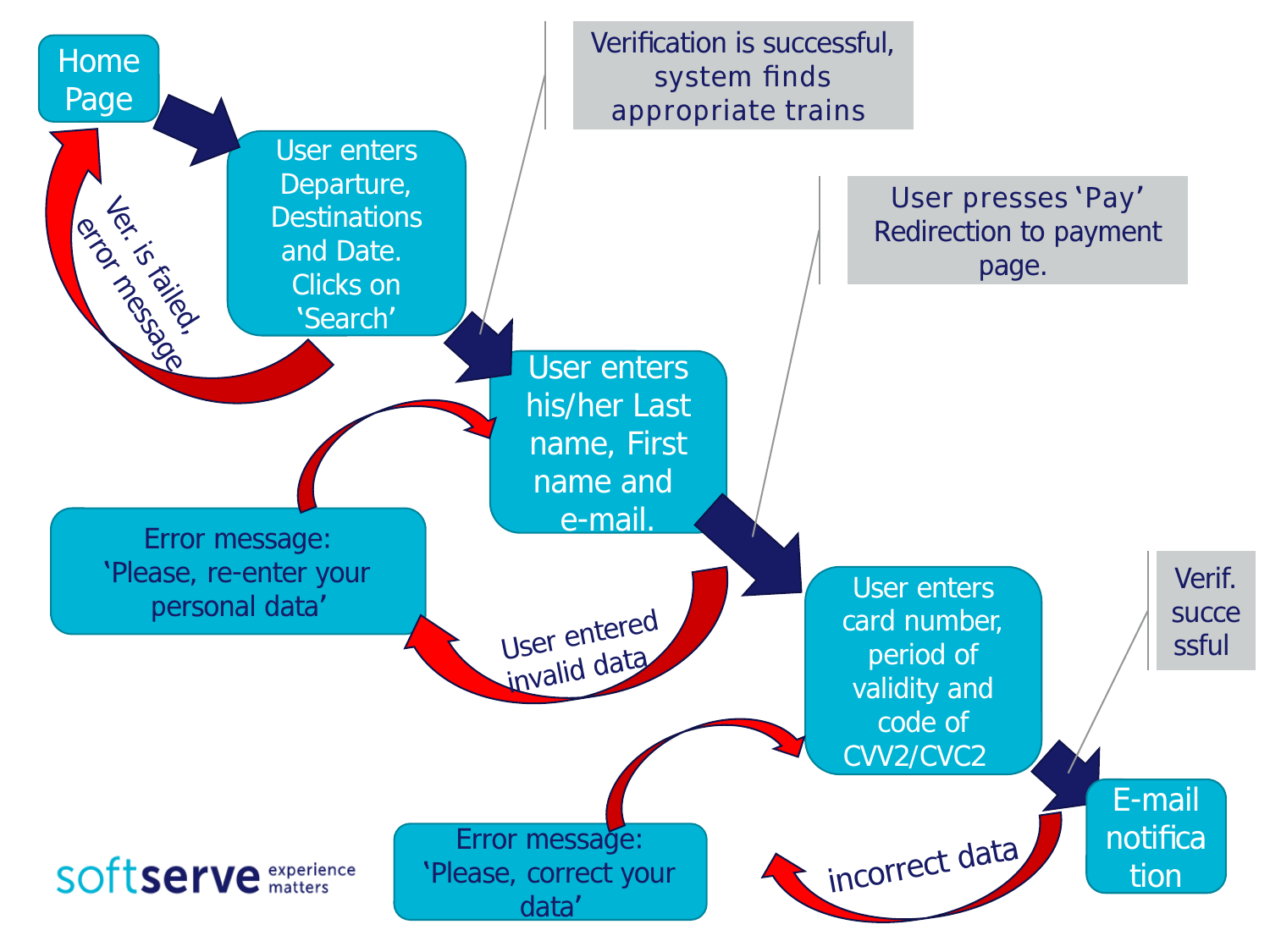

Verification is successful, system finds appropriate trains
Home Page

User enters Departure, Destinations and Date.
Clicks on ‘Search’
User presses ‘Pay’ Redirection to payment page.

Ver. is failed,
error message

User enters his/her Last name, First name and
e-mail.

Error message:
‘Please, re-enter your personal data’

Verif. successful
User enters card number, period of validity and code of CVV2/CVC2

User entered
invalid data

E-mail notification
Error message:
‘Please, correct your data’

incorrect data